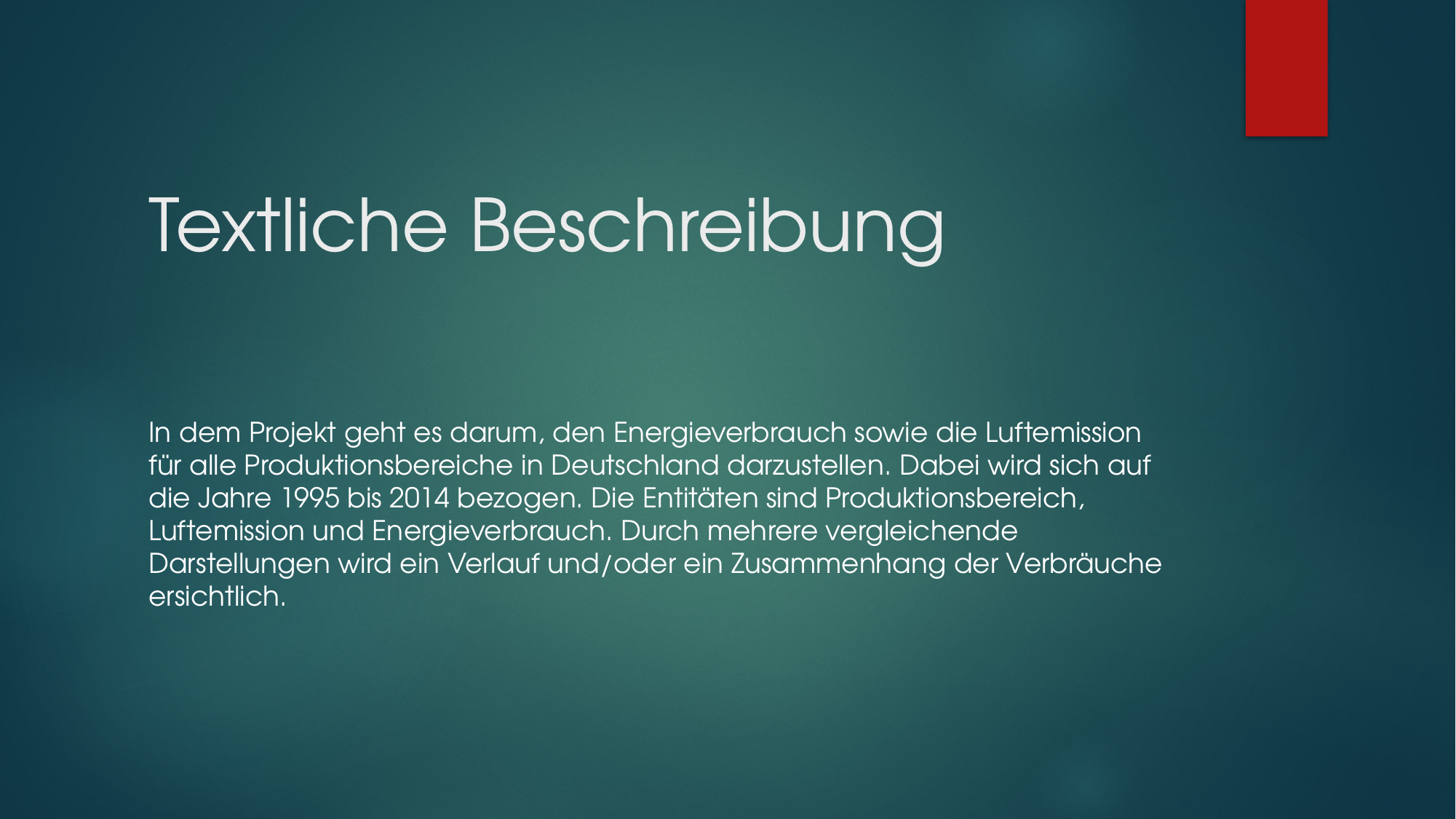

# Textliche Beschreibung
In dem Projekt geht es darum, den Energieverbrauch sowie die Luftemission für alle Produktionsbereiche in Deutschland darzustellen. Dabei wird sich auf die Jahre 1995 bis 2014 bezogen. Die Entitäten sind Produktionsbereich, Luftemission und Energieverbrauch. Durch mehrere vergleichende Darstellungen wird ein Verlauf und/oder ein Zusammenhang der Verbräuche ersichtlich.